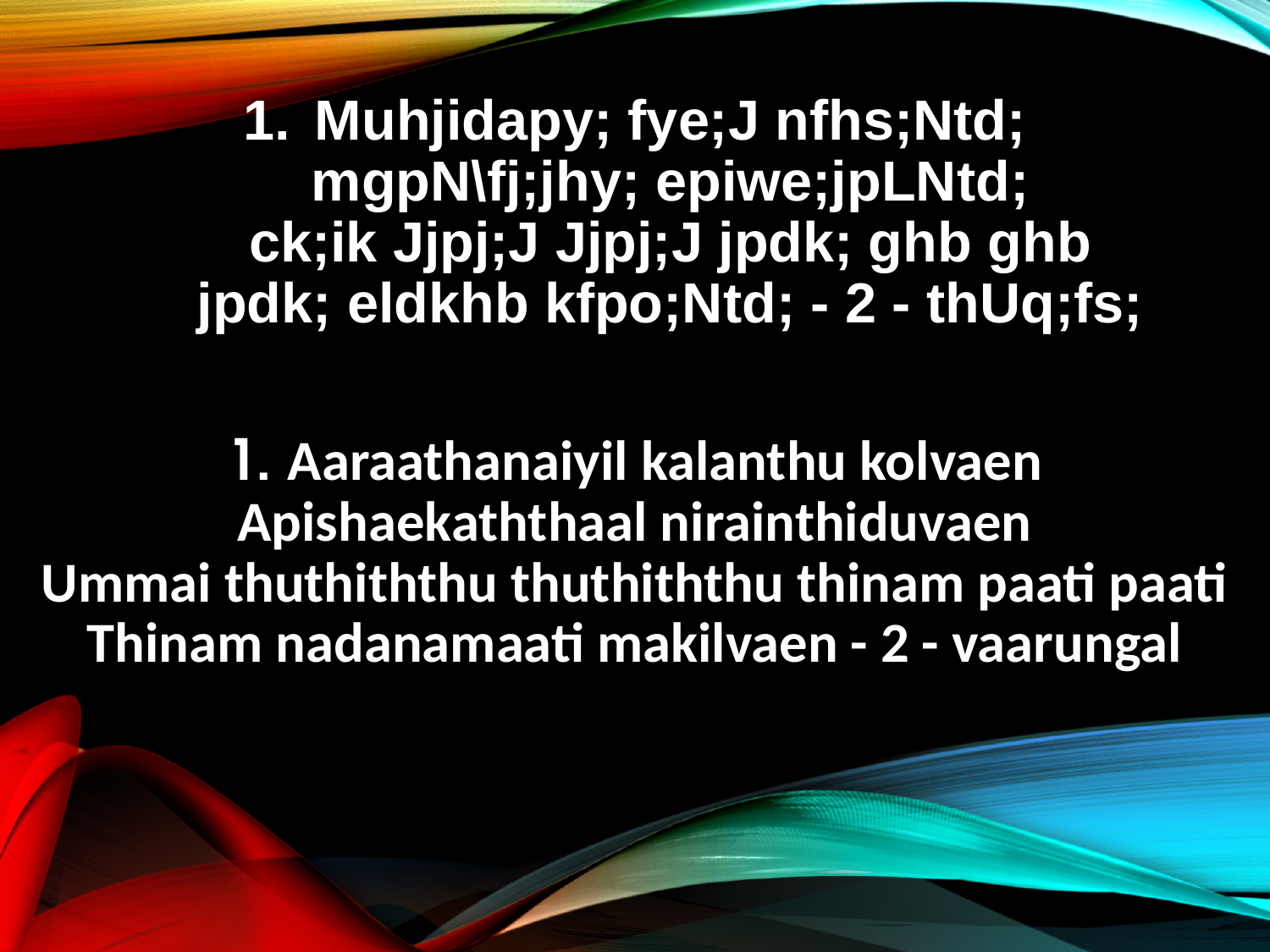

Muhjidapy; fye;J nfhs;Ntd;
mgpN\fj;jhy; epiwe;jpLNtd;
ck;ik Jjpj;J Jjpj;J jpdk; ghb ghb
jpdk; eldkhb kfpo;Ntd; - 2 - thUq;fs;

1. Aaraathanaiyil kalanthu kolvaen
Apishaekaththaal nirainthiduvaen
Ummai thuthiththu thuthiththu thinam paati paati
Thinam nadanamaati makilvaen - 2 - vaarungal